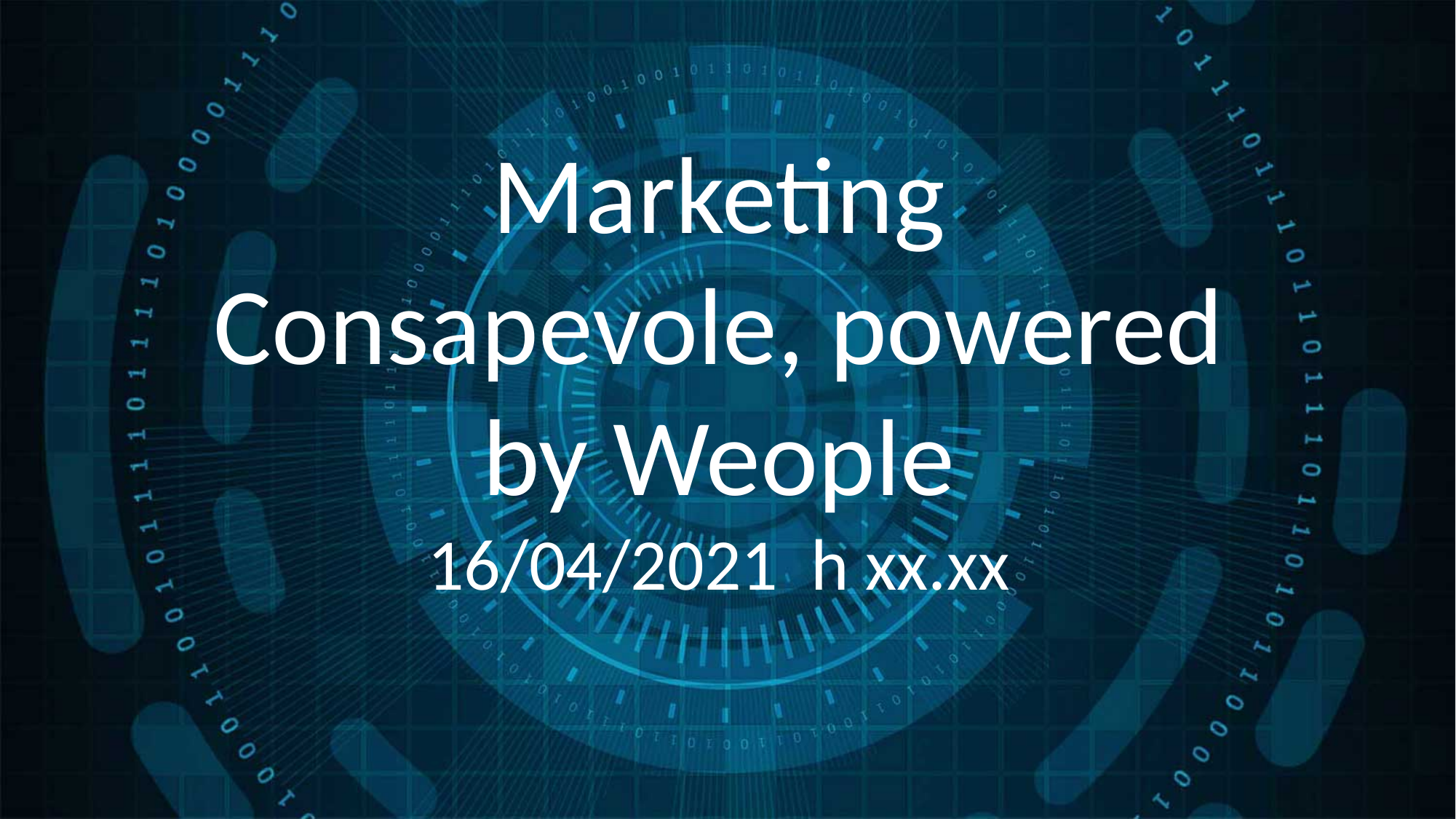

Marketing Consapevole, powered by Weople
16/04/2021  h xx.xx